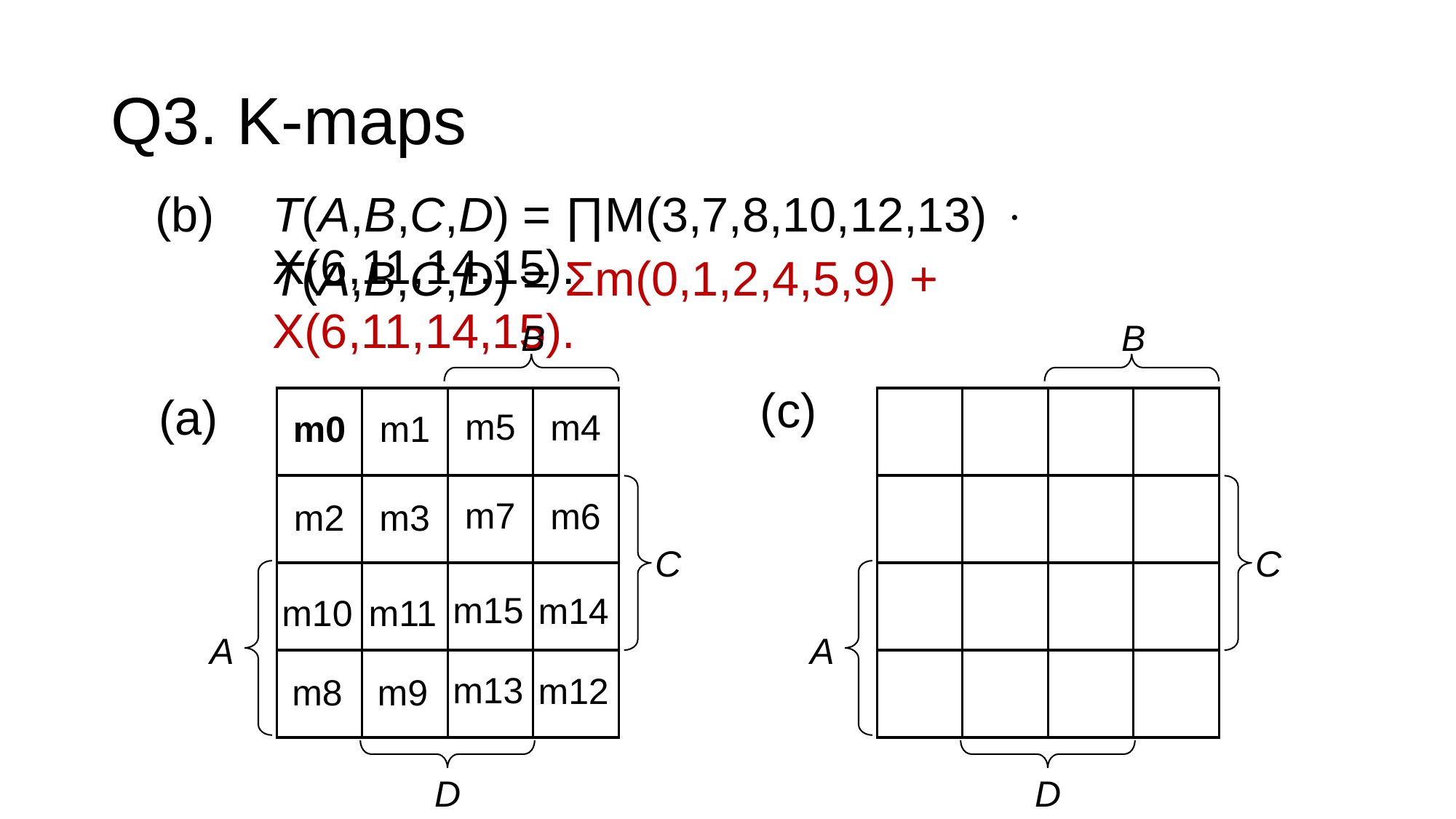

# Q3. K-maps
(b)
T(A,B,C,D) = ∏M(3,7,8,10,12,13) ⋅ X(6,11,14,15).
T(A,B,C,D) = Σm(0,1,2,4,5,9) + X(6,11,14,15).

B

C

A

D

B

C

A

D
(c)
(a)
m5
m4
m0
m1
m7
m6
m2
m3
m15
m14
m10
m11
m13
m12
m8
m9